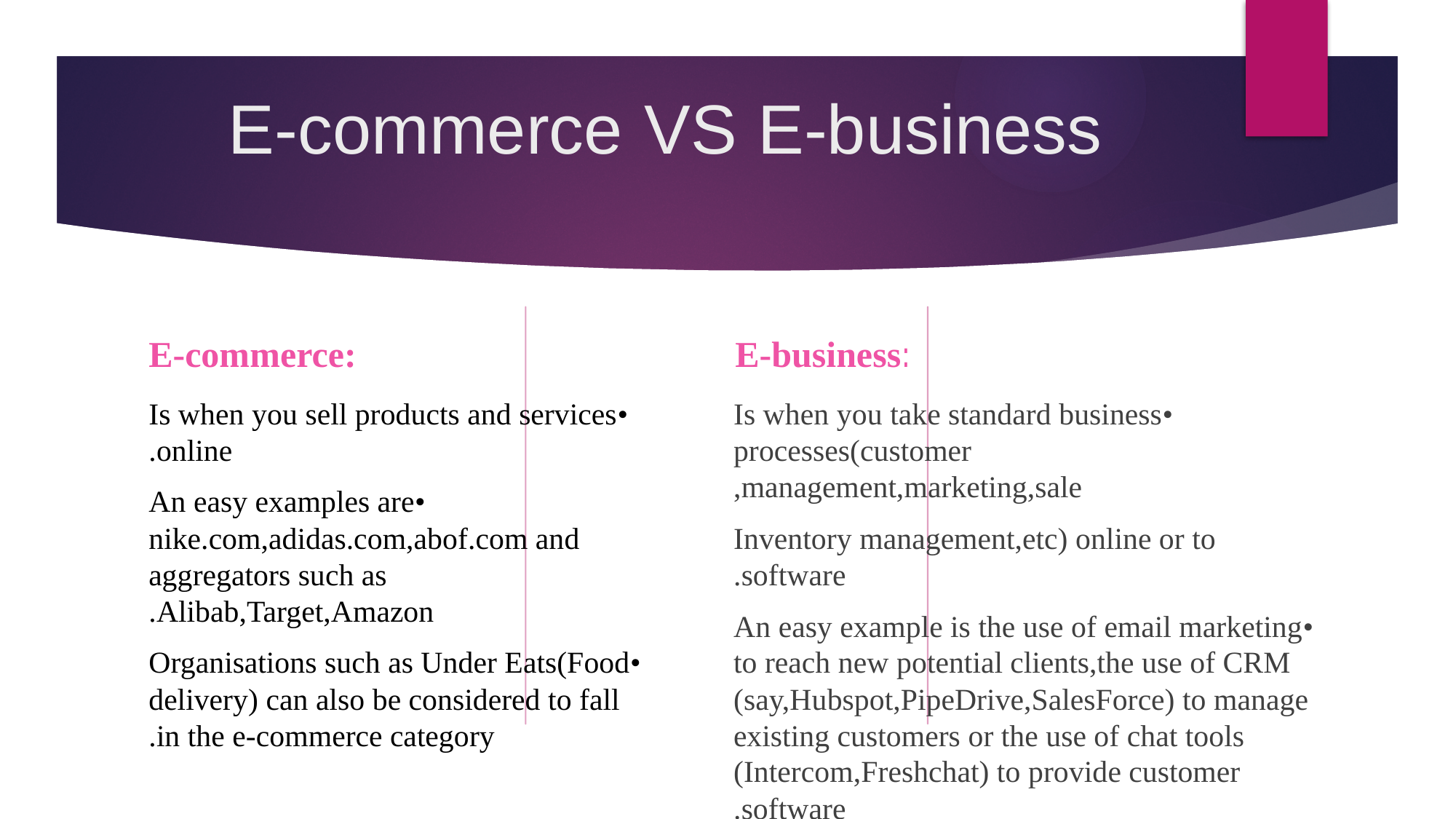

E-commerce VS E-business
E-business:
E-commerce:
•Is when you take standard business processes(customer management,marketing,sale,
Inventory management,etc) online or to software.
•An easy example is the use of email marketing to reach new potential clients,the use of CRM (say,Hubspot,PipeDrive,SalesForce) to manage existing customers or the use of chat tools (Intercom,Freshchat) to provide customer software.

•Is when you sell products and services online.
•An easy examples are nike.com,adidas.com,abof.com and aggregators such as Alibab,Target,Amazon.
•Organisations such as Under Eats(Food delivery) can also be considered to fall in the e-commerce category.